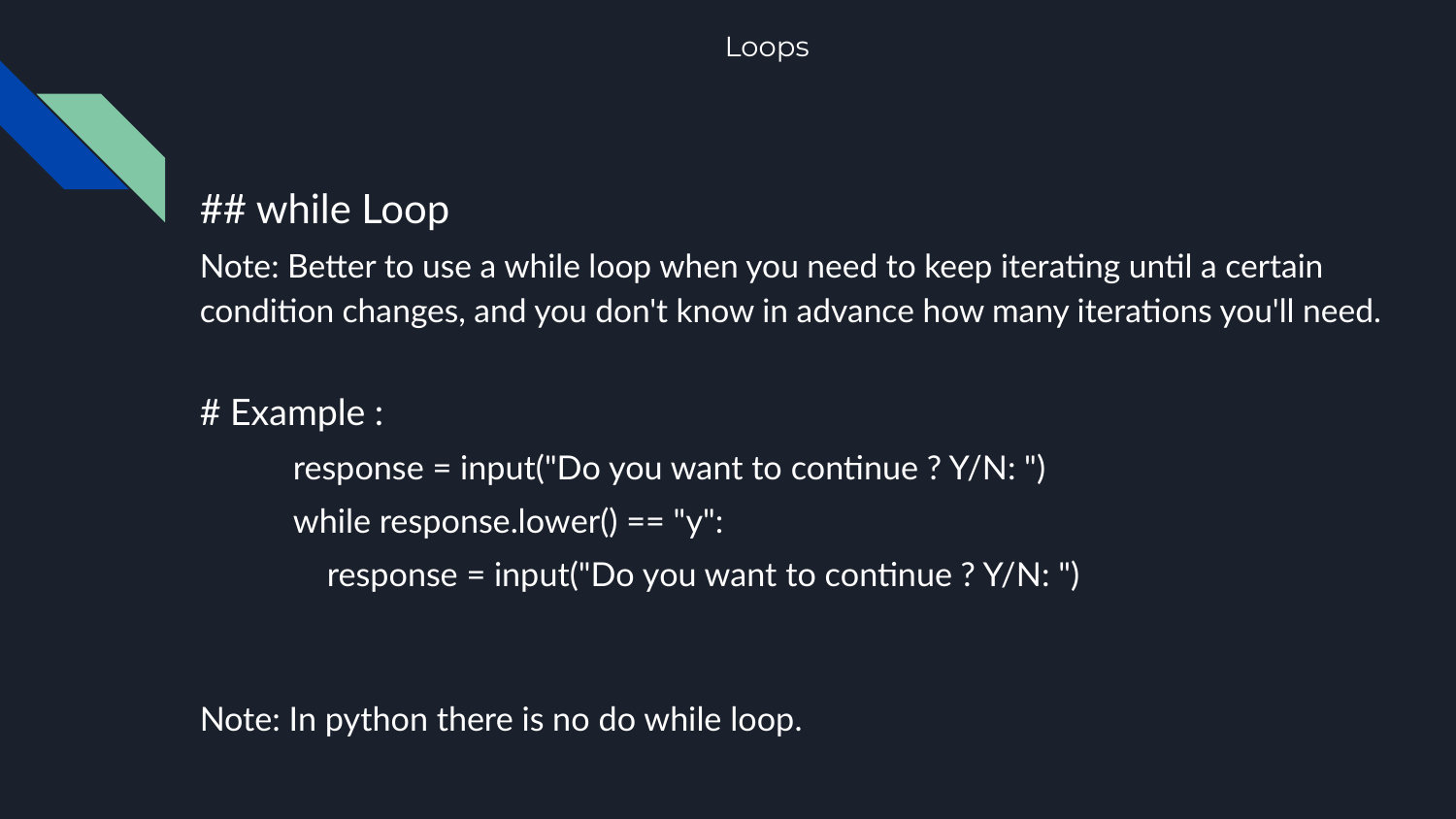

# Loops
## while Loop
Note: Better to use a while loop when you need to keep iterating until a certain condition changes, and you don't know in advance how many iterations you'll need.

# Example :
response = input("Do you want to continue ? Y/N: ")
while response.lower() == "y":
    response = input("Do you want to continue ? Y/N: ")

Note: In python there is no do while loop.